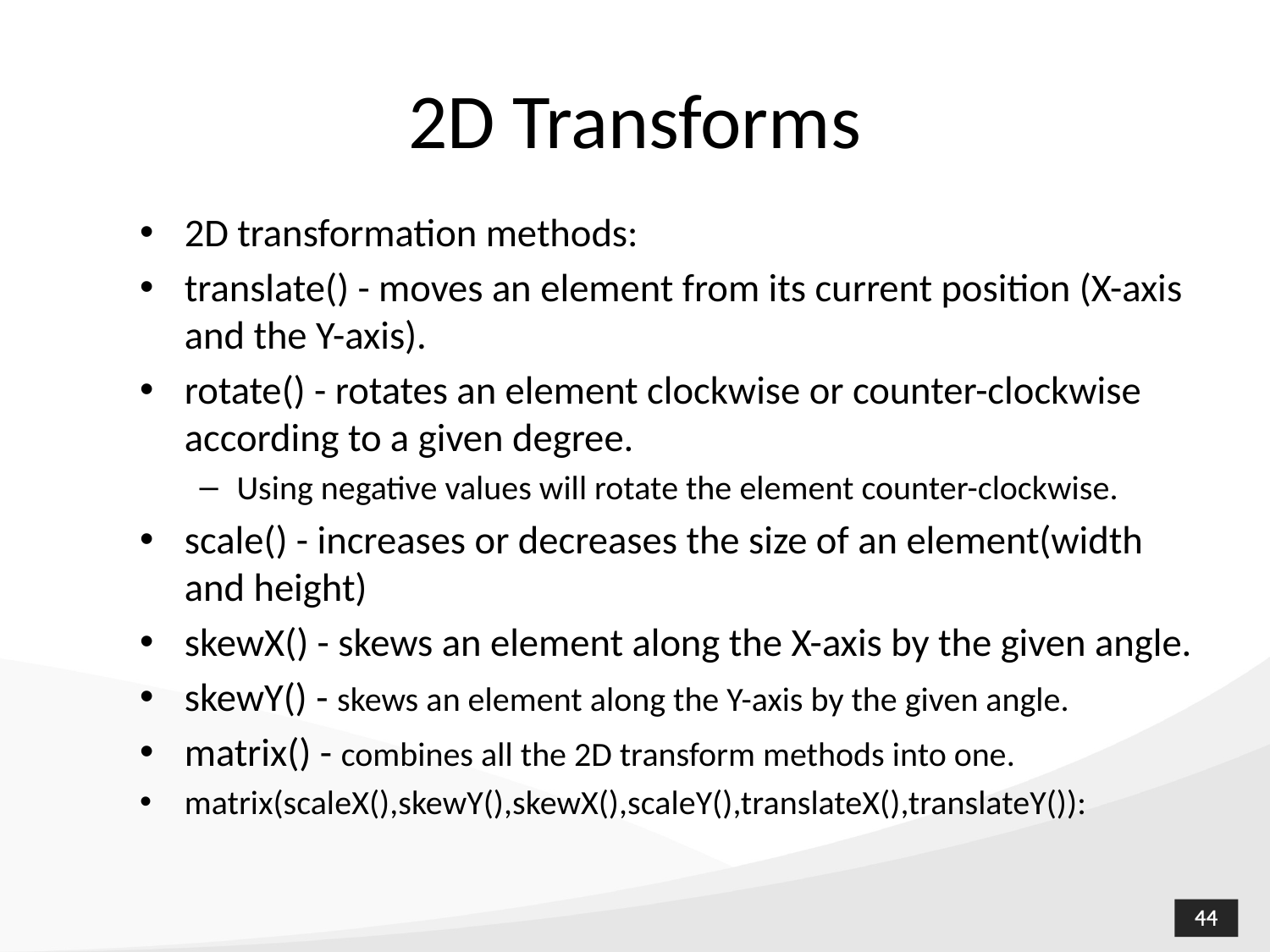

# 2D Transforms
2D transformation methods:
translate() - moves an element from its current position (X-axis and the Y-axis).
rotate() - rotates an element clockwise or counter-clockwise according to a given degree.
Using negative values will rotate the element counter-clockwise.
scale() - increases or decreases the size of an element(width and height)
skewX() - skews an element along the X-axis by the given angle.
skewY() - skews an element along the Y-axis by the given angle.
matrix() - combines all the 2D transform methods into one.
matrix(scaleX(),skewY(),skewX(),scaleY(),translateX(),translateY()):